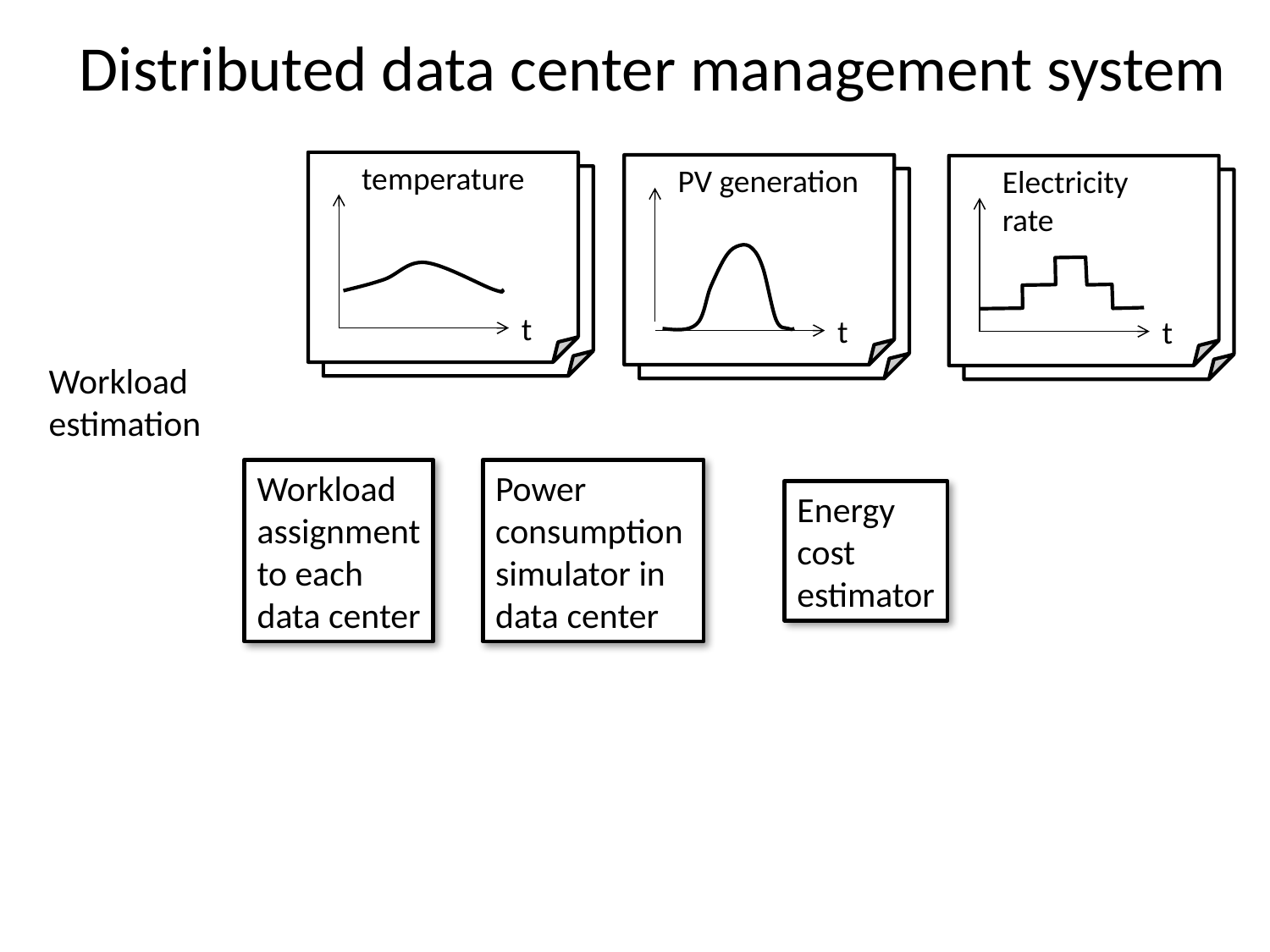

# Distributed data center management system

temperature

PV generation

Electricity
rate

Concept : Consider the geographical condition of
1) Electricity rate

t
t
t
Workload
estimation
Workload
assignment
to each
data center
Power
consumption
simulator in
data center
Energy
cost
estimator
3) Temperature of ambient air
2) Amount of PV generation